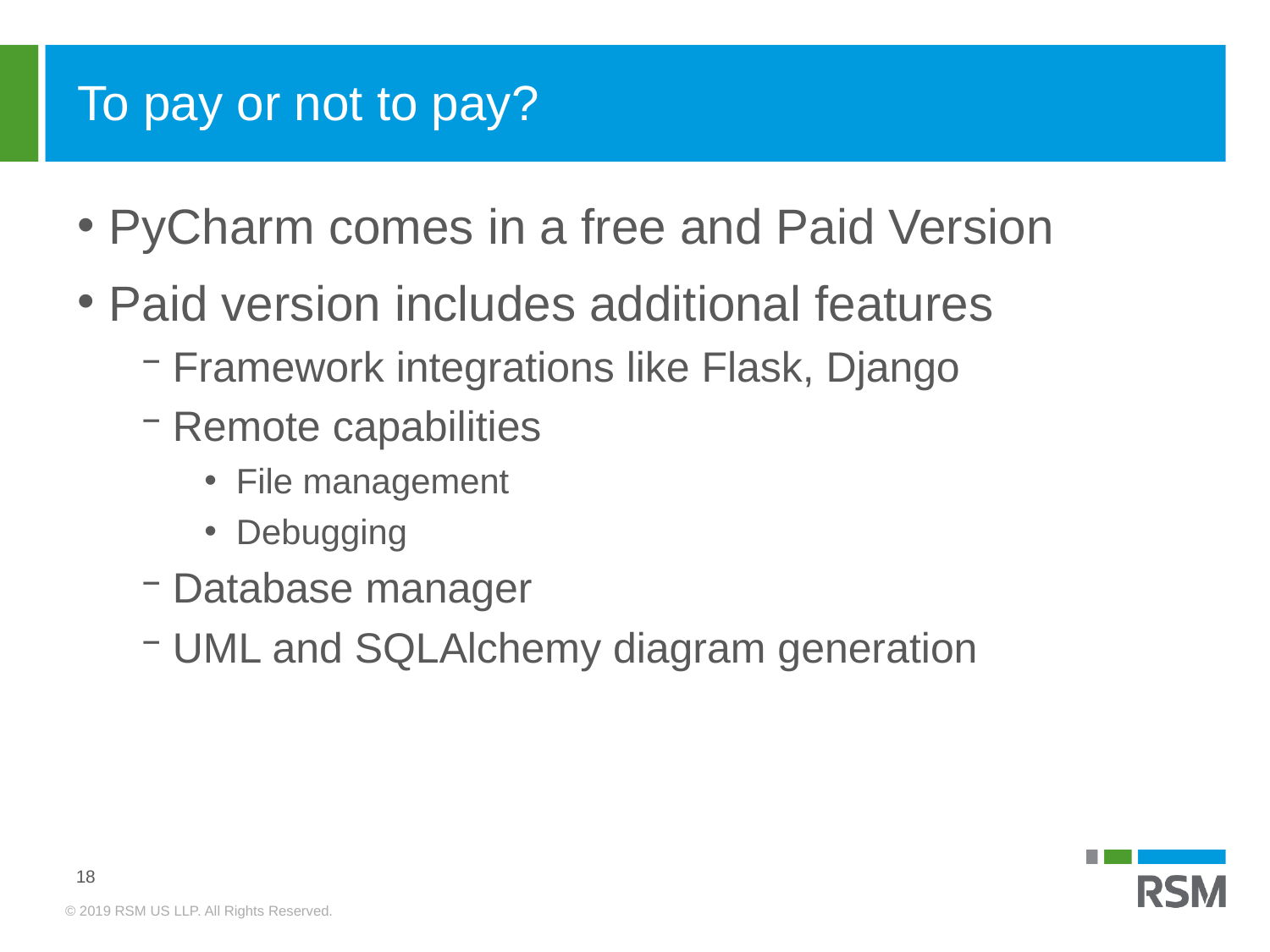

# To pay or not to pay?
PyCharm comes in a free and Paid Version
Paid version includes additional features
Framework integrations like Flask, Django
Remote capabilities
File management
Debugging
Database manager
UML and SQLAlchemy diagram generation
18